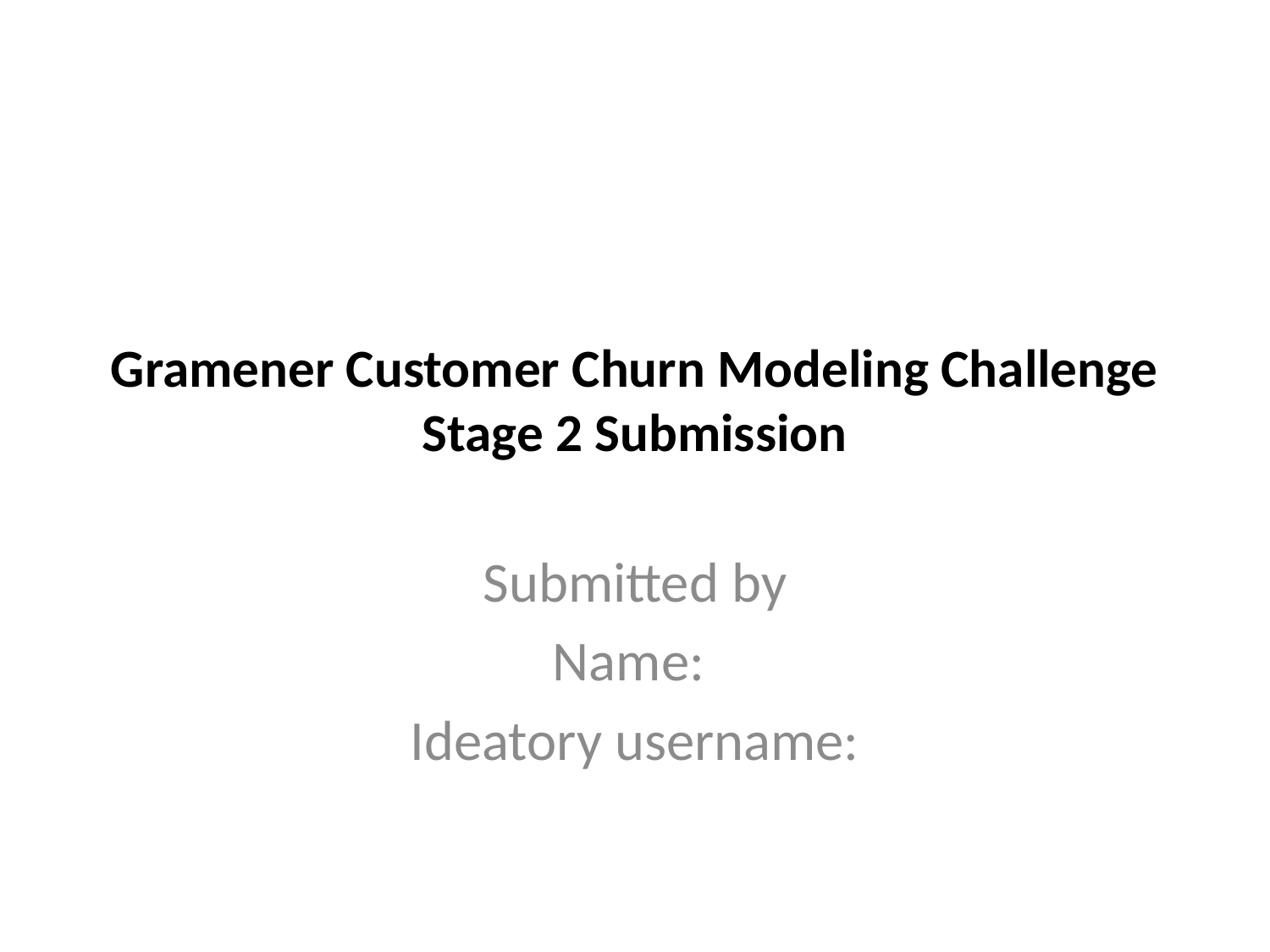

# Gramener Customer Churn Modeling Challenge Stage 2 Submission
Submitted by
Name:
Ideatory username: